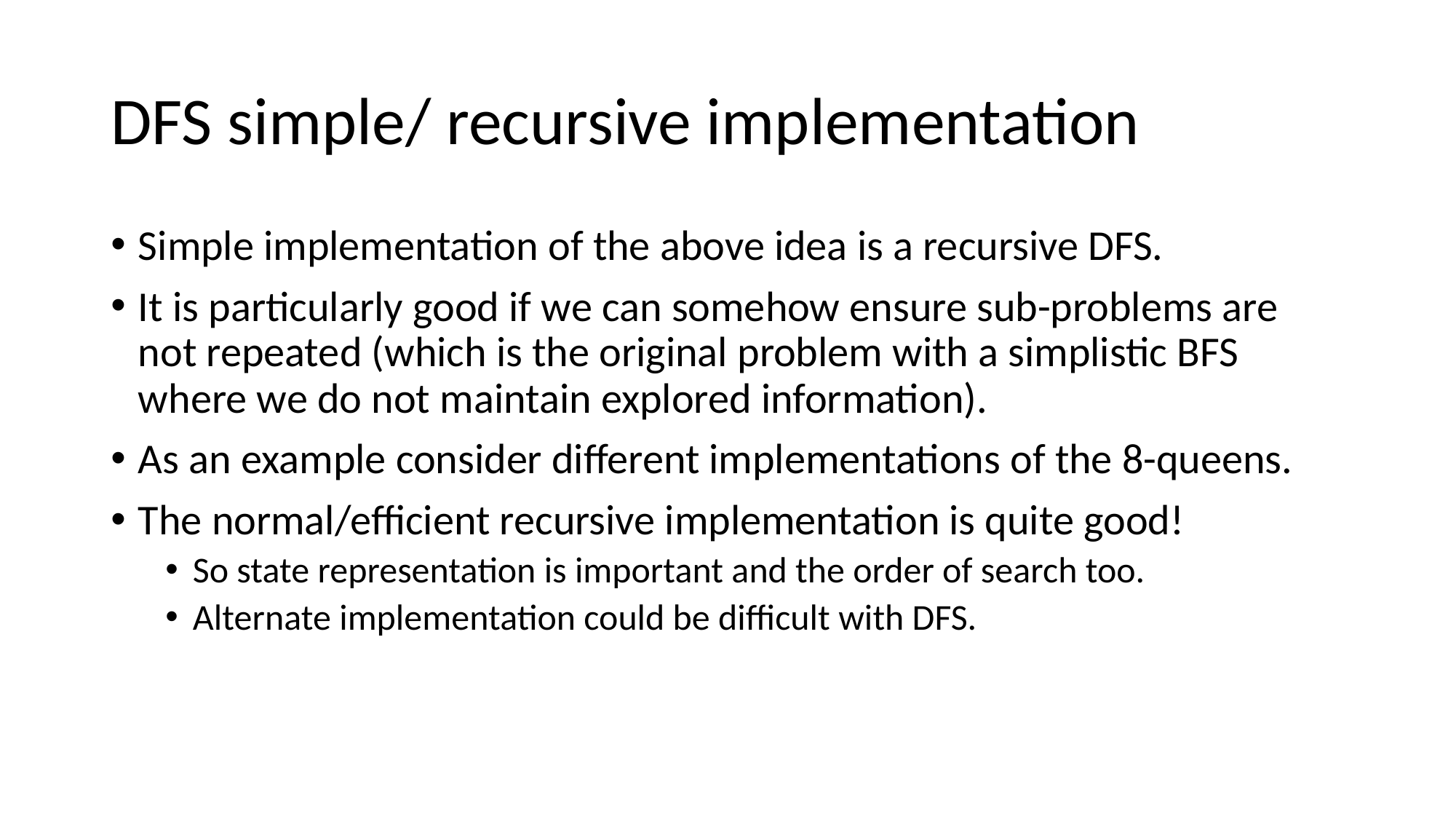

# DFS simple/ recursive implementation
Simple implementation of the above idea is a recursive DFS.
It is particularly good if we can somehow ensure sub-problems are not repeated (which is the original problem with a simplistic BFS where we do not maintain explored information).
As an example consider different implementations of the 8-queens.
The normal/efficient recursive implementation is quite good!
So state representation is important and the order of search too.
Alternate implementation could be difficult with DFS.